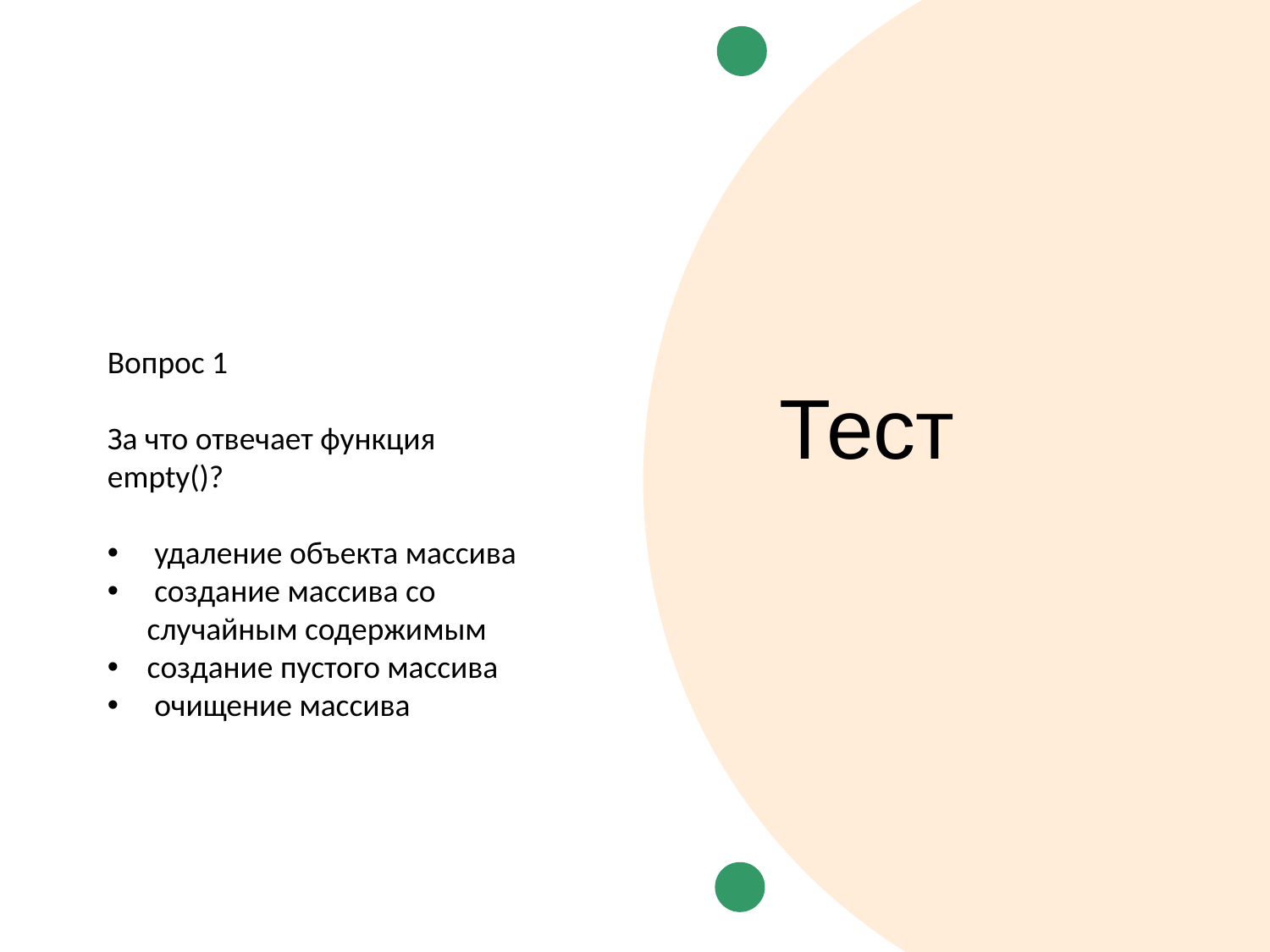

Вопрос 1

За что отвечает функция empty()?

 удаление объекта массива
 создание массива со случайным содержимым
создание пустого массива
 очищение массива
Тест